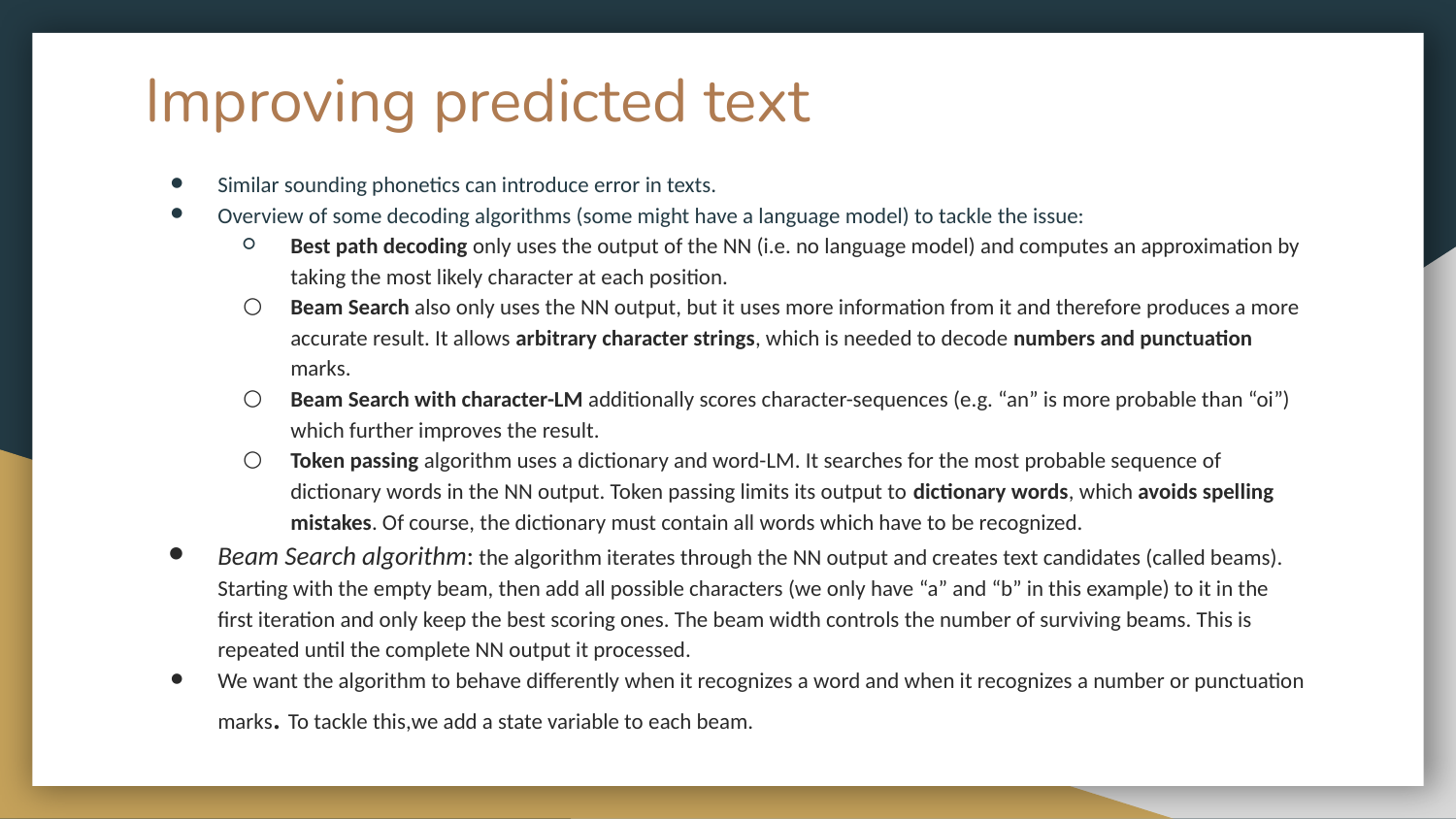

# Improving predicted text
Similar sounding phonetics can introduce error in texts.
Overview of some decoding algorithms (some might have a language model) to tackle the issue:
Best path decoding only uses the output of the NN (i.e. no language model) and computes an approximation by taking the most likely character at each position.
Beam Search also only uses the NN output, but it uses more information from it and therefore produces a more accurate result. It allows arbitrary character strings, which is needed to decode numbers and punctuation marks.
Beam Search with character-LM additionally scores character-sequences (e.g. “an” is more probable than “oi”) which further improves the result.
Token passing algorithm uses a dictionary and word-LM. It searches for the most probable sequence of dictionary words in the NN output. Token passing limits its output to dictionary words, which avoids spelling mistakes. Of course, the dictionary must contain all words which have to be recognized.
Beam Search algorithm: the algorithm iterates through the NN output and creates text candidates (called beams). Starting with the empty beam, then add all possible characters (we only have “a” and “b” in this example) to it in the first iteration and only keep the best scoring ones. The beam width controls the number of surviving beams. This is repeated until the complete NN output it processed.
We want the algorithm to behave differently when it recognizes a word and when it recognizes a number or punctuation marks. To tackle this,we add a state variable to each beam.